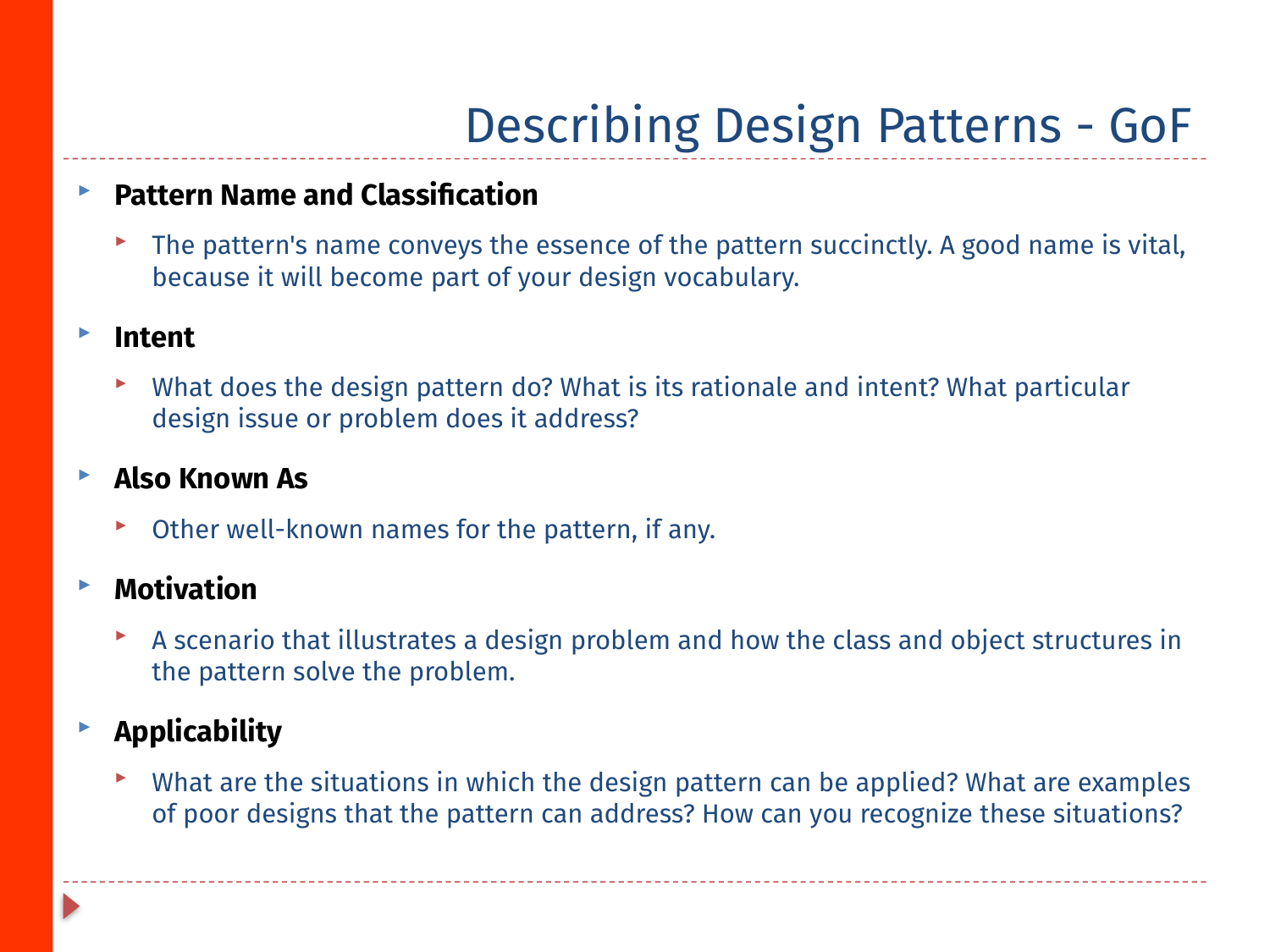

# Describing Design Patterns - GoF
Pattern Name and Classification
The pattern's name conveys the essence of the pattern succinctly. A good name is vital, because it will become part of your design vocabulary.
Intent
What does the design pattern do? What is its rationale and intent? What particular design issue or problem does it address?
Also Known As
Other well-known names for the pattern, if any.
Motivation
A scenario that illustrates a design problem and how the class and object structures in the pattern solve the problem.
Applicability
What are the situations in which the design pattern can be applied? What are examples of poor designs that the pattern can address? How can you recognize these situations?